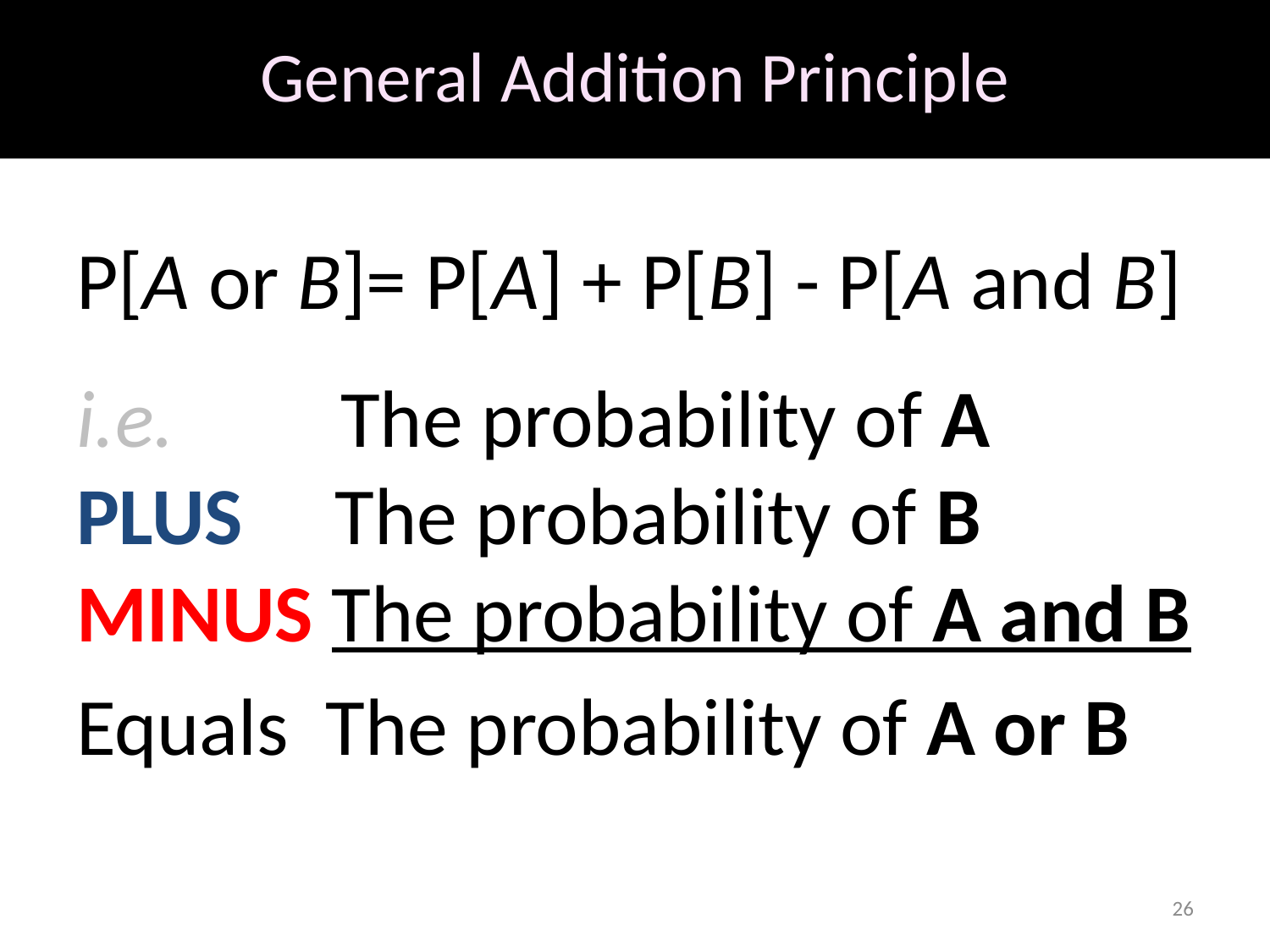

# General Addition Principle
P[A or B]= P[A] + P[B] - P[A and B]

i.e.         The probability of A
PLUS     The probability of B
MINUS The probability of A and B
Equals  The probability of A or B

26